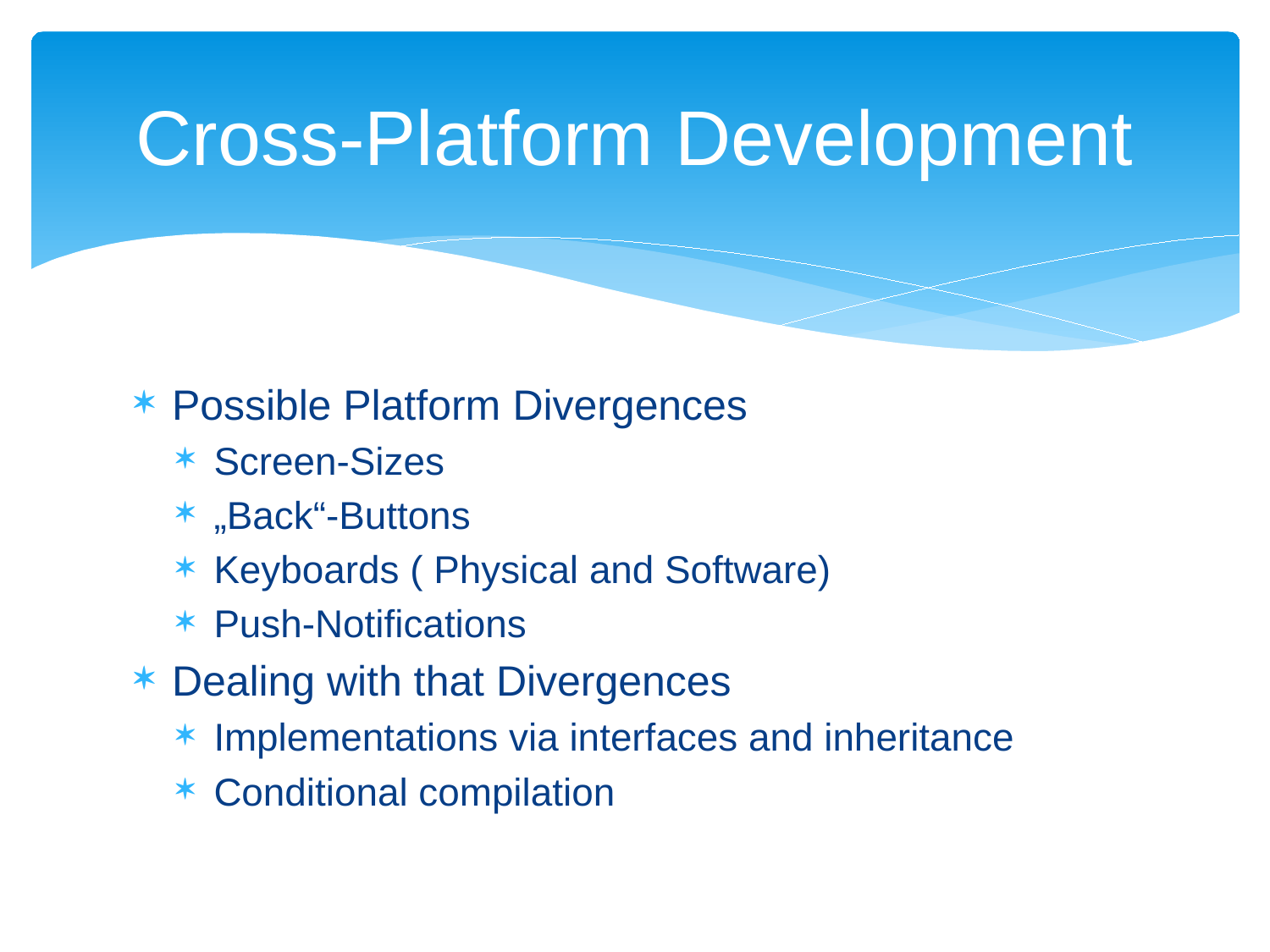

# Cross-Platform Development
Possible Platform Divergences
Screen-Sizes
„Back“-Buttons
Keyboards ( Physical and Software)
Push-Notifications
Dealing with that Divergences
Implementations via interfaces and inheritance
Conditional compilation